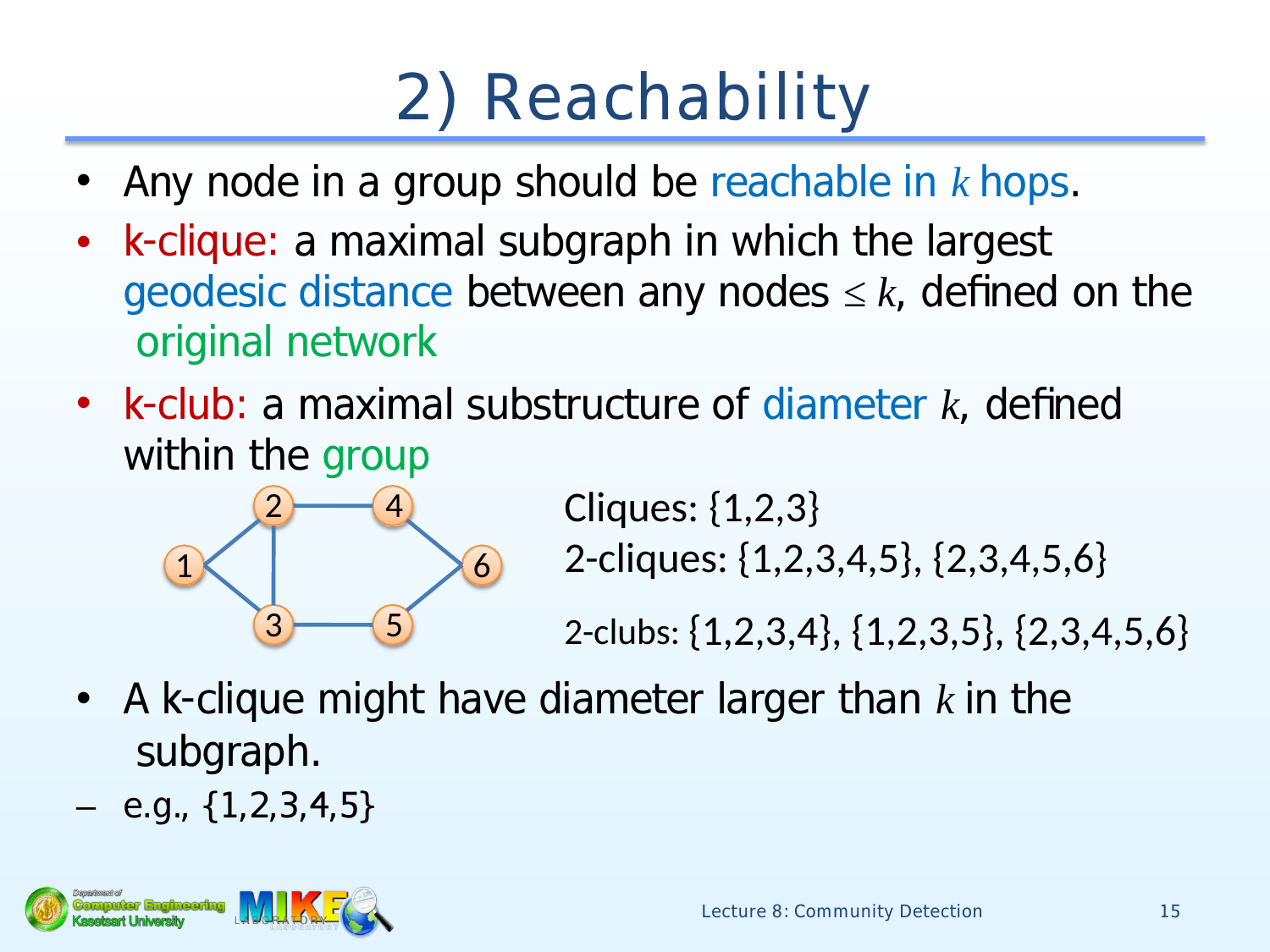

# 2) Reachability
Any node in a group should be reachable in k hops.
k-clique: a maximal subgraph in which the largest  geodesic distance between any nodes ≤ k, defined on the  original network
k-club: a maximal substructure of diameter k, defined  within the group

Cliques: {1,2,3}
2-cliques: {1,2,3,4,5}, {2,3,4,5,6}
2-clubs: {1,2,3,4}, {1,2,3,5}, {2,3,4,5,6}

2	4

1

6

3	5

A k-clique might have diameter larger than k in the  subgraph.
–	e.g., {1,2,3,4,5}
Lecture 8: Community Detection
15